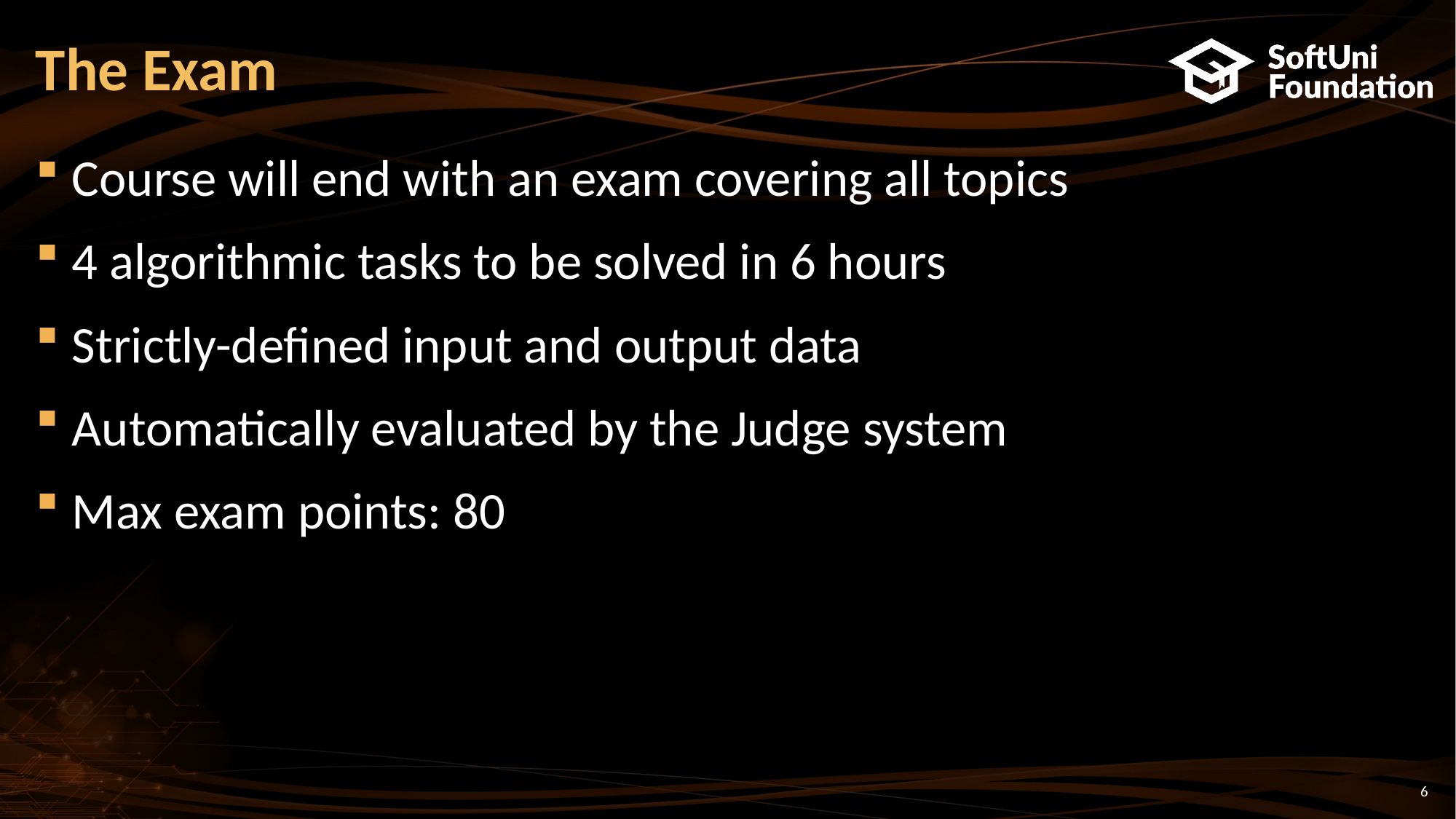

# The Exam
Course will end with an exam covering all topics
4 algorithmic tasks to be solved in 6 hours
Strictly-defined input and output data
Automatically evaluated by the Judge system
Max exam points: 80

6